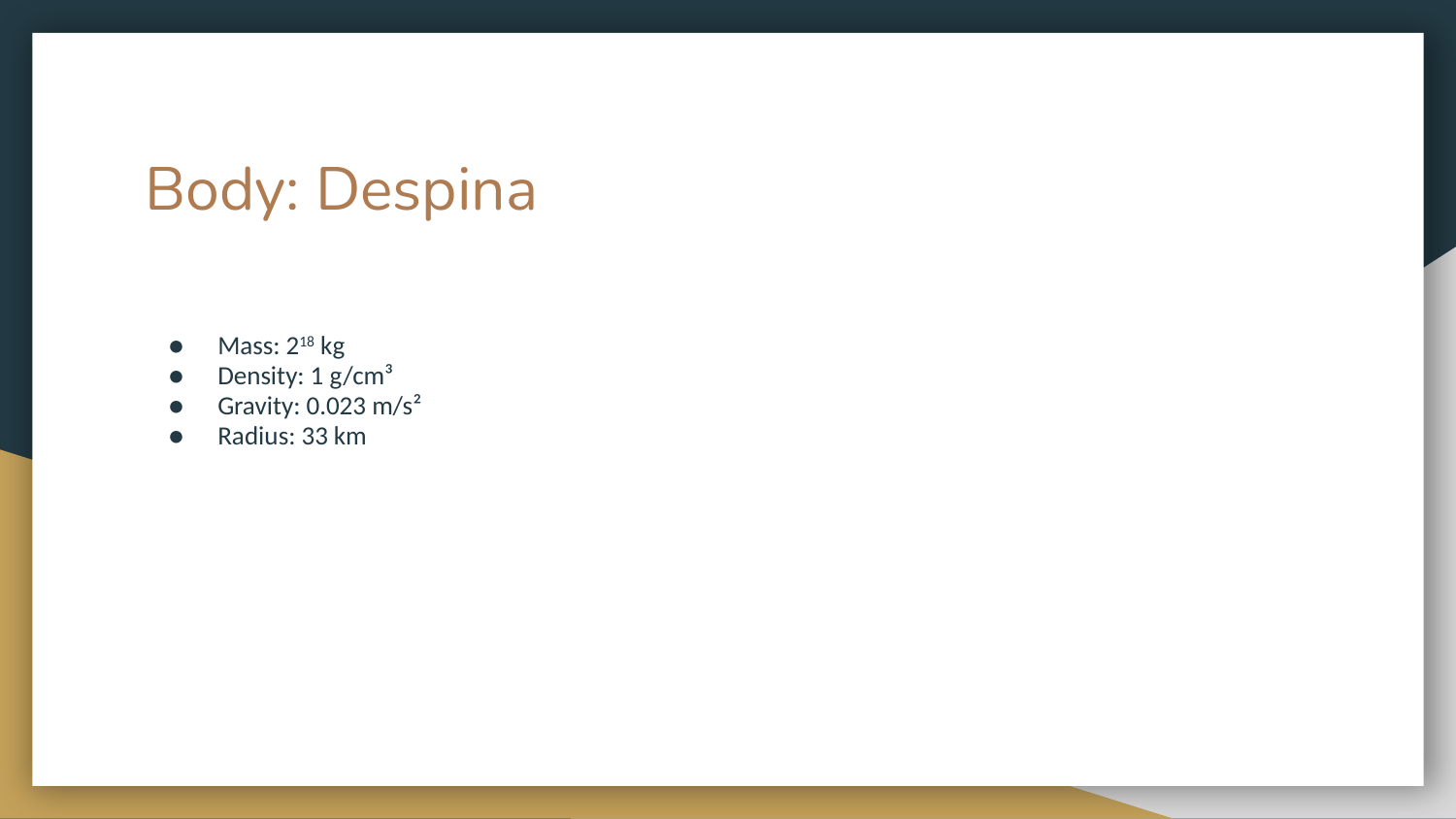

# Body: Despina
Mass: 218 kg
Density: 1 g/cm³
Gravity: 0.023 m/s²
Radius: 33 km